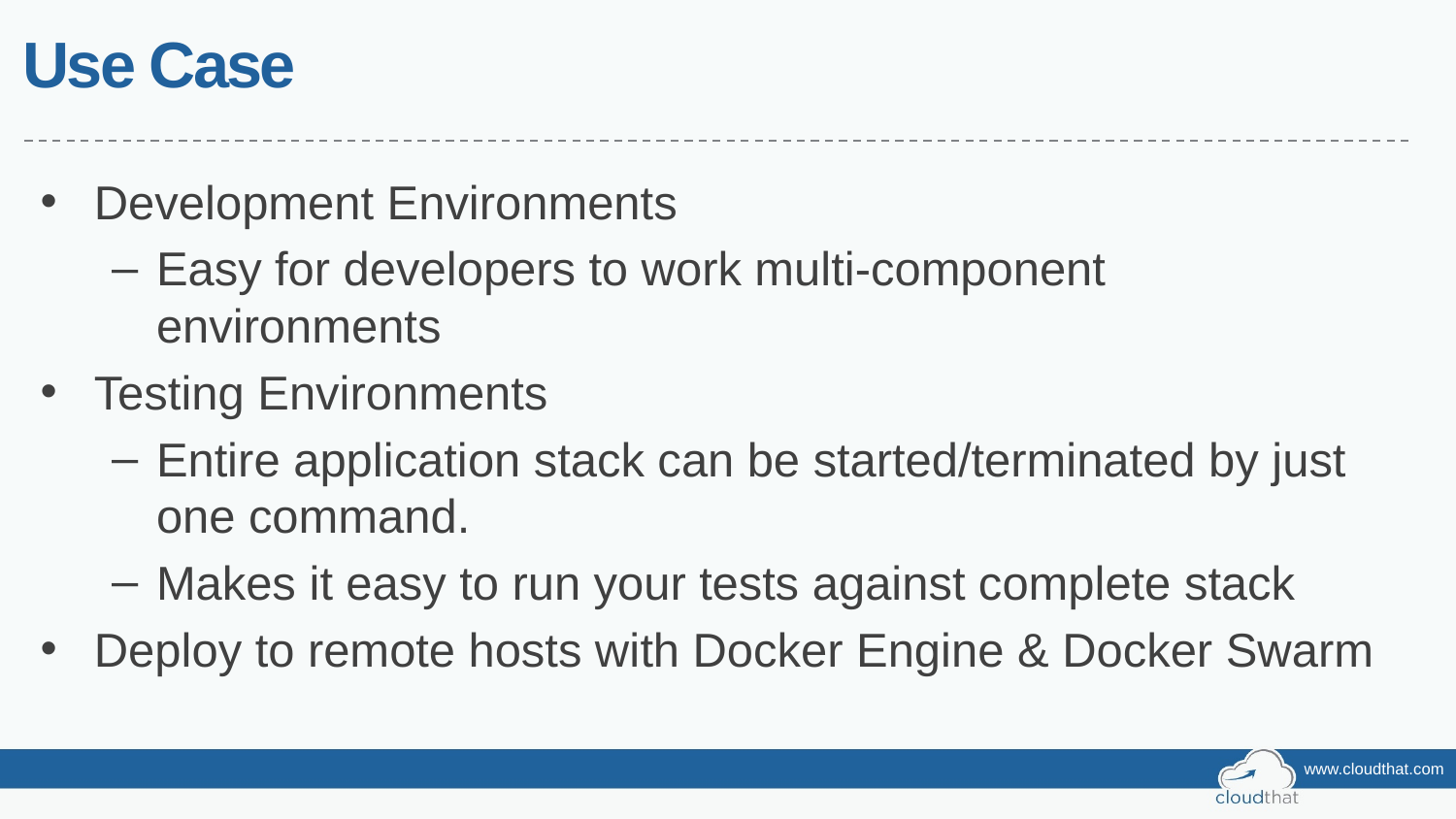

# Use Case
Development Environments
Easy for developers to work multi-component environments
Testing Environments
Entire application stack can be started/terminated by just one command.
Makes it easy to run your tests against complete stack
Deploy to remote hosts with Docker Engine & Docker Swarm